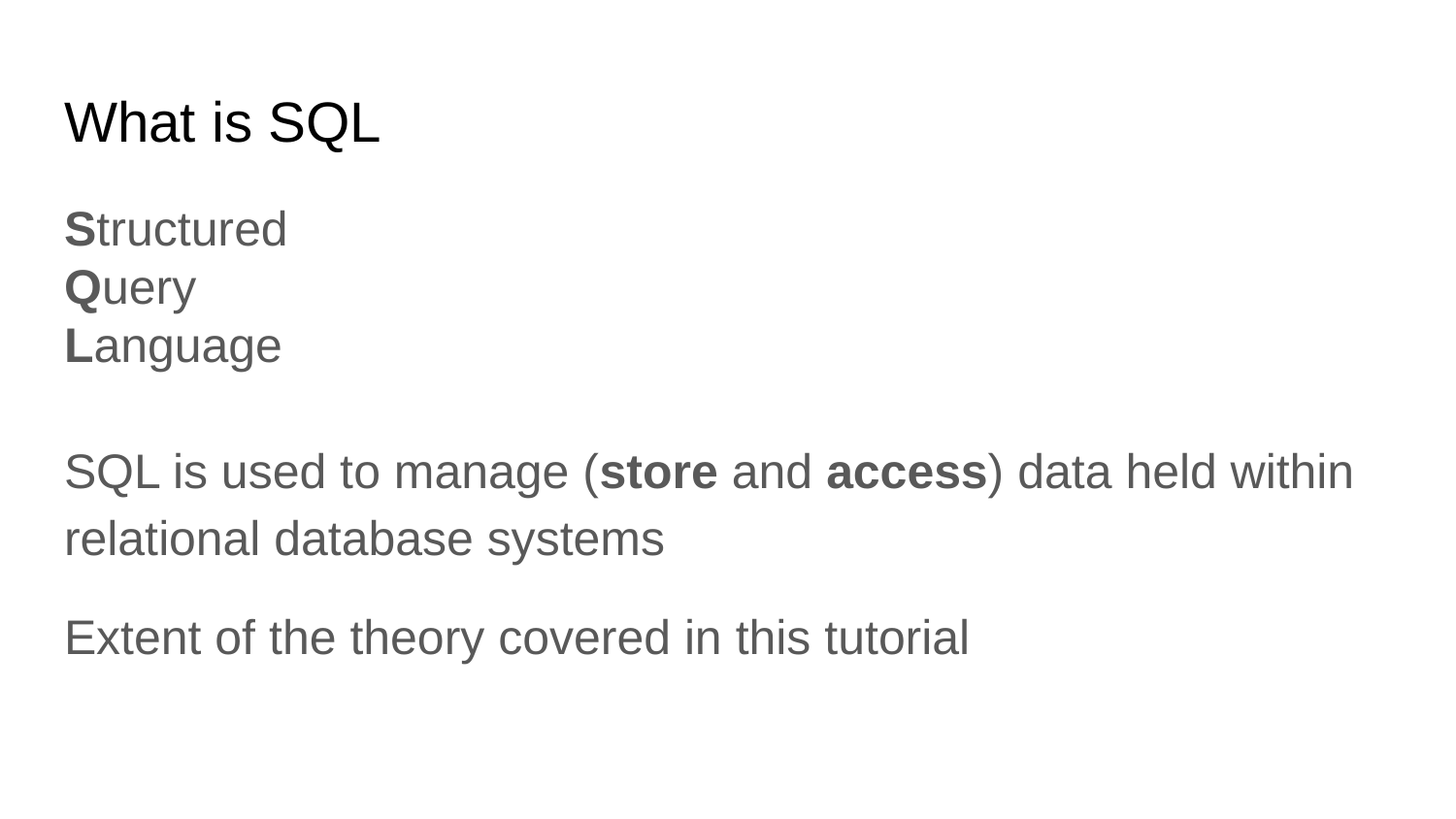

# What is SQL
Structured
Query
Language

SQL is used to manage (store and access) data held within relational database systems
Extent of the theory covered in this tutorial